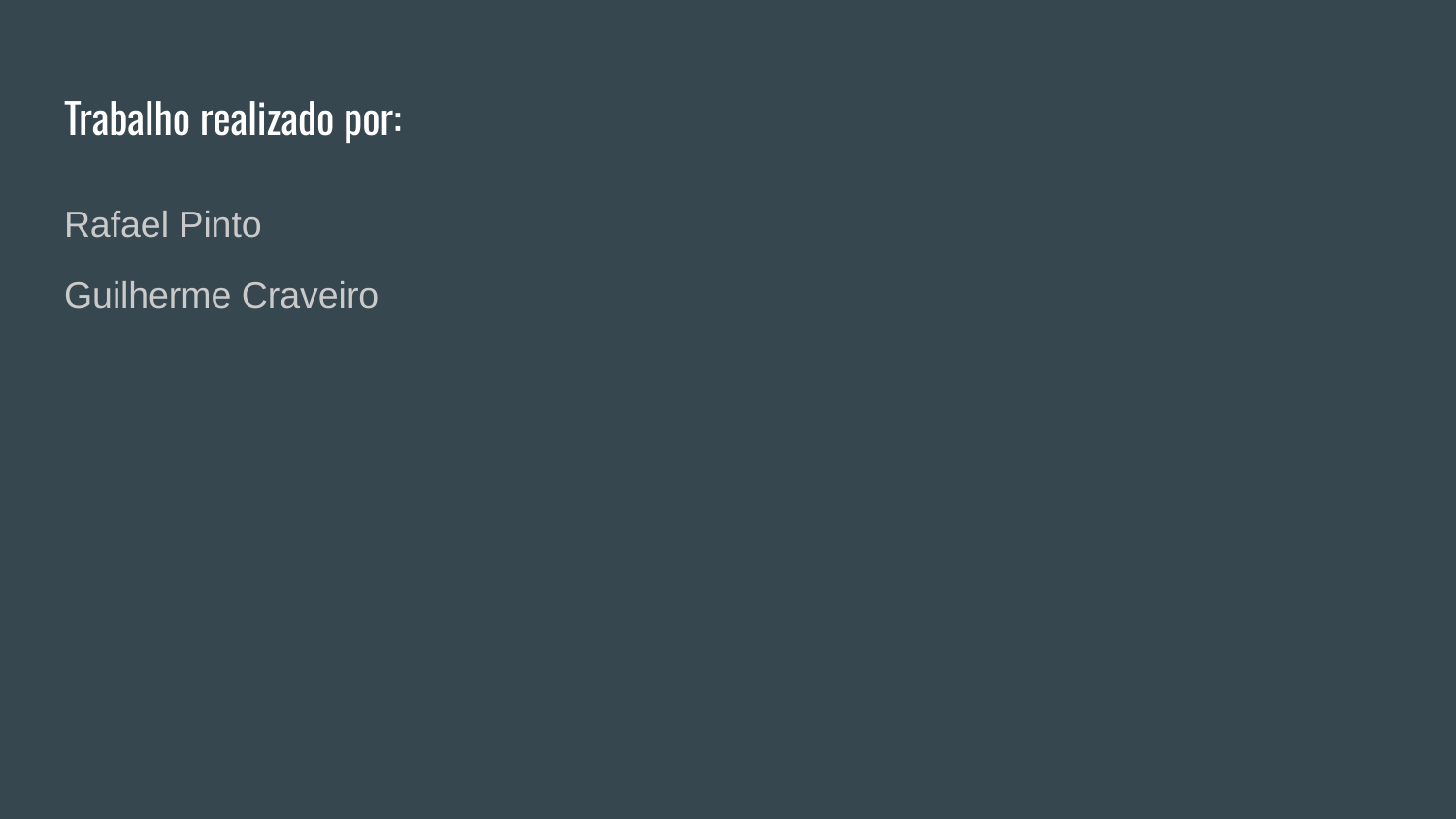

# Trabalho realizado por:

Rafael Pinto
Guilherme Craveiro